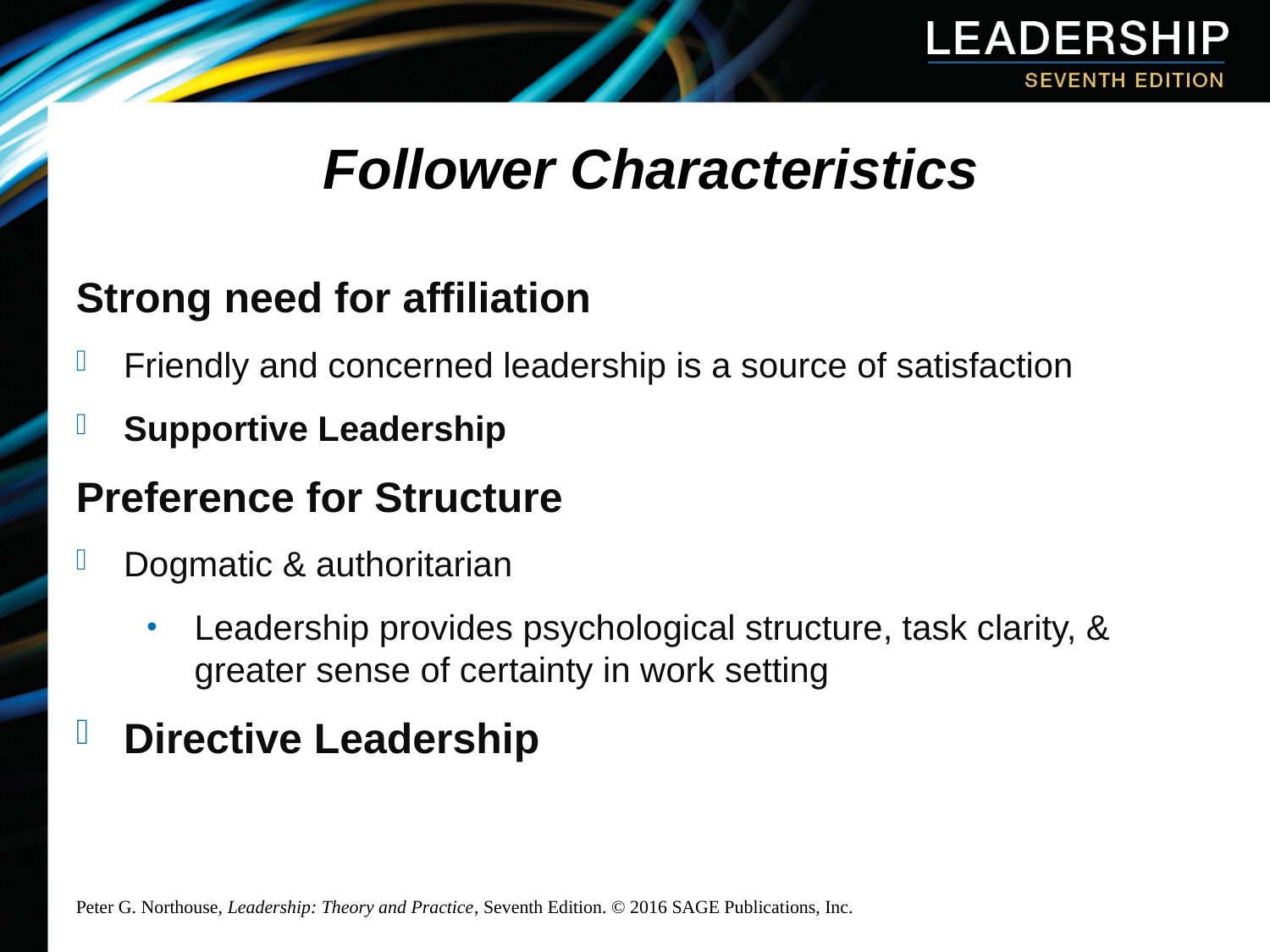

# Follower Characteristics

Strong need for affiliation
Friendly and concerned leadership is a source of satisfaction
Supportive Leadership
Preference for Structure
Dogmatic & authoritarian
Leadership provides psychological structure, task clarity, & greater sense of certainty in work setting
Directive Leadership
Peter G. Northouse, Leadership: Theory and Practice, Seventh Edition. © 2016 SAGE Publications, Inc.